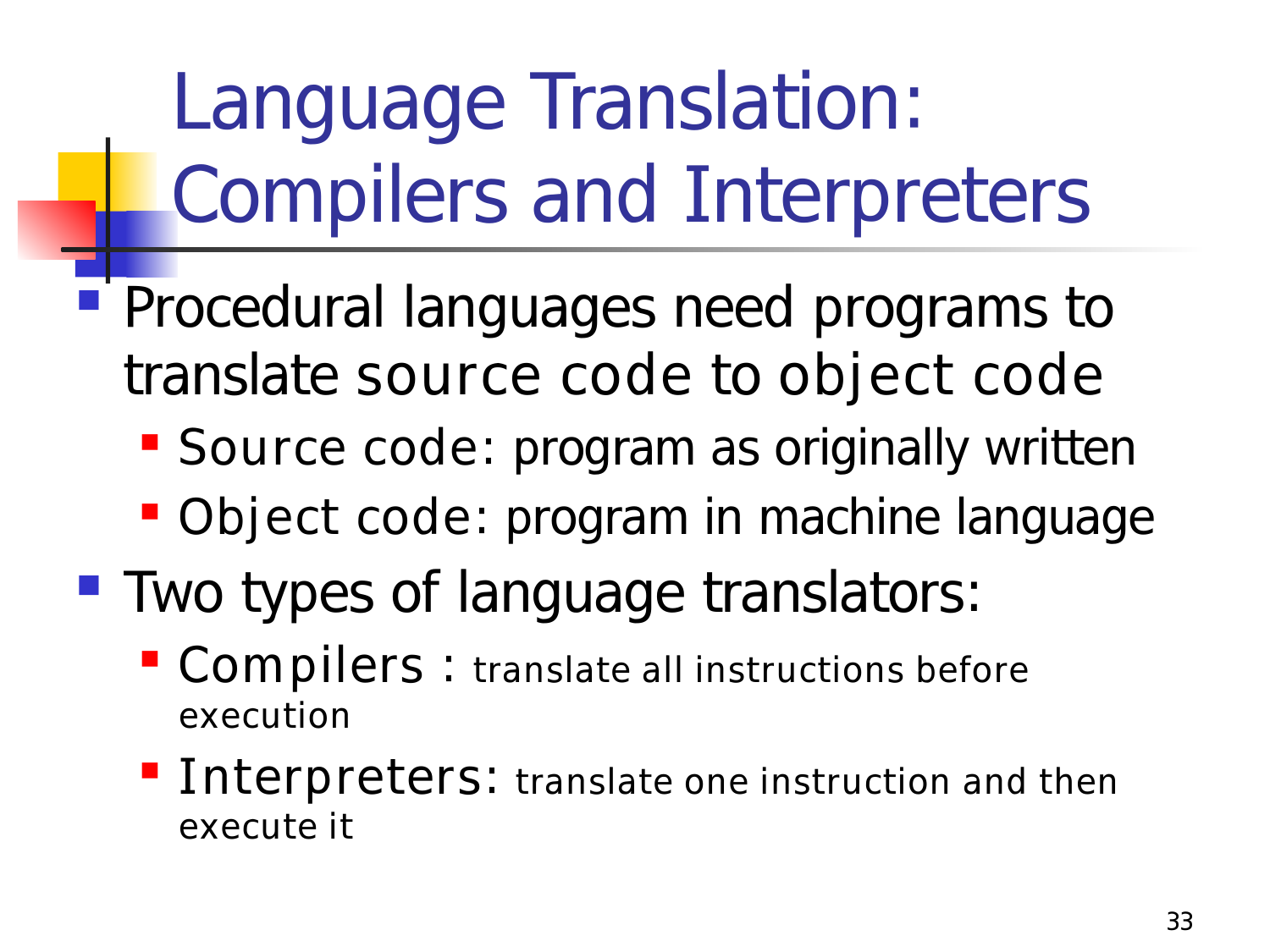

# Language Translation: Compilers and Interpreters
Procedural languages need programs to translate source code to object code
Source code: program as originally written
Object code: program in machine language
Two types of language translators:
Compilers : translate all instructions before execution
Interpreters: translate one instruction and then execute it

33